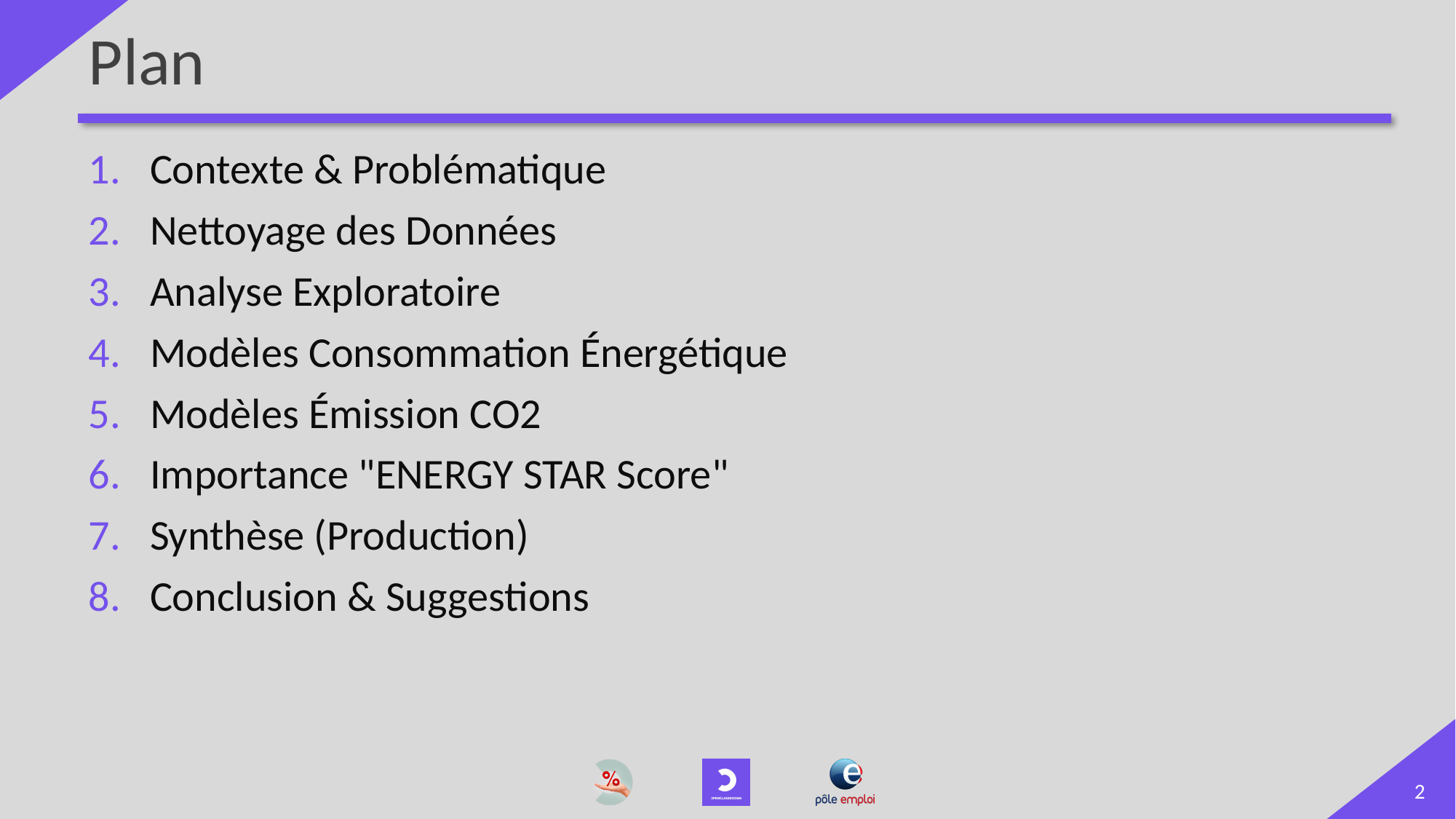

# Plan
Contexte & Problématique
Nettoyage des Données
Analyse Exploratoire
Modèles Consommation Énergétique
Modèles Émission CO2
Importance "ENERGY STAR Score"
Synthèse (Production)
Conclusion & Suggestions
2